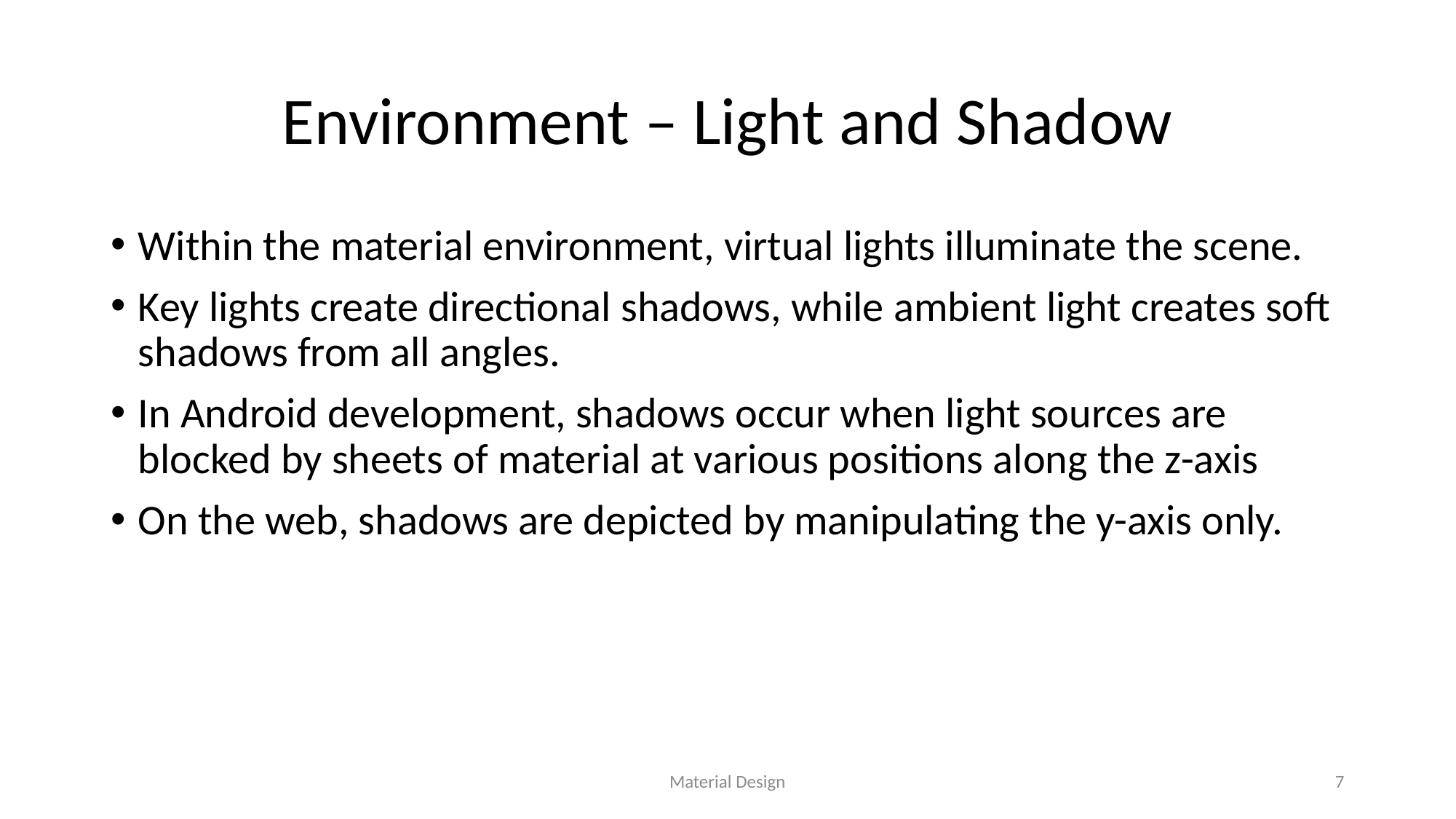

# Environment – Light and Shadow
Within the material environment, virtual lights illuminate the scene.
Key lights create directional shadows, while ambient light creates soft shadows from all angles.
In Android development, shadows occur when light sources are blocked by sheets of material at various positions along the z-axis
On the web, shadows are depicted by manipulating the y-axis only.
Material Design
7